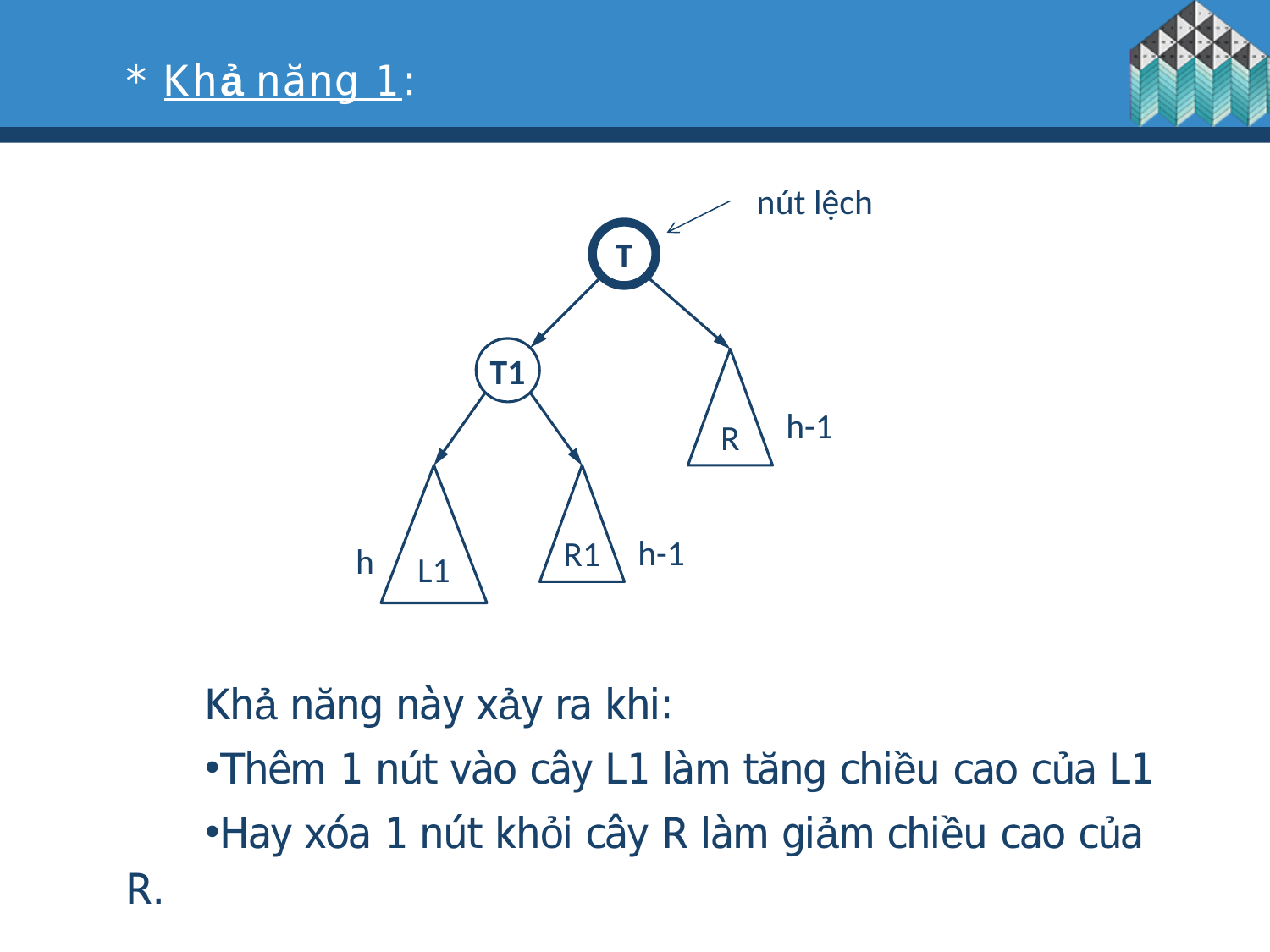

* Khả năng 1:
nút lệch
T
T1
R
h-1
L1
R1
h-1
h
Khả năng này xảy ra khi:
Thêm 1 nút vào cây L1 làm tăng chiều cao của L1
Hay xóa 1 nút khỏi cây R làm giảm chiều cao của R.